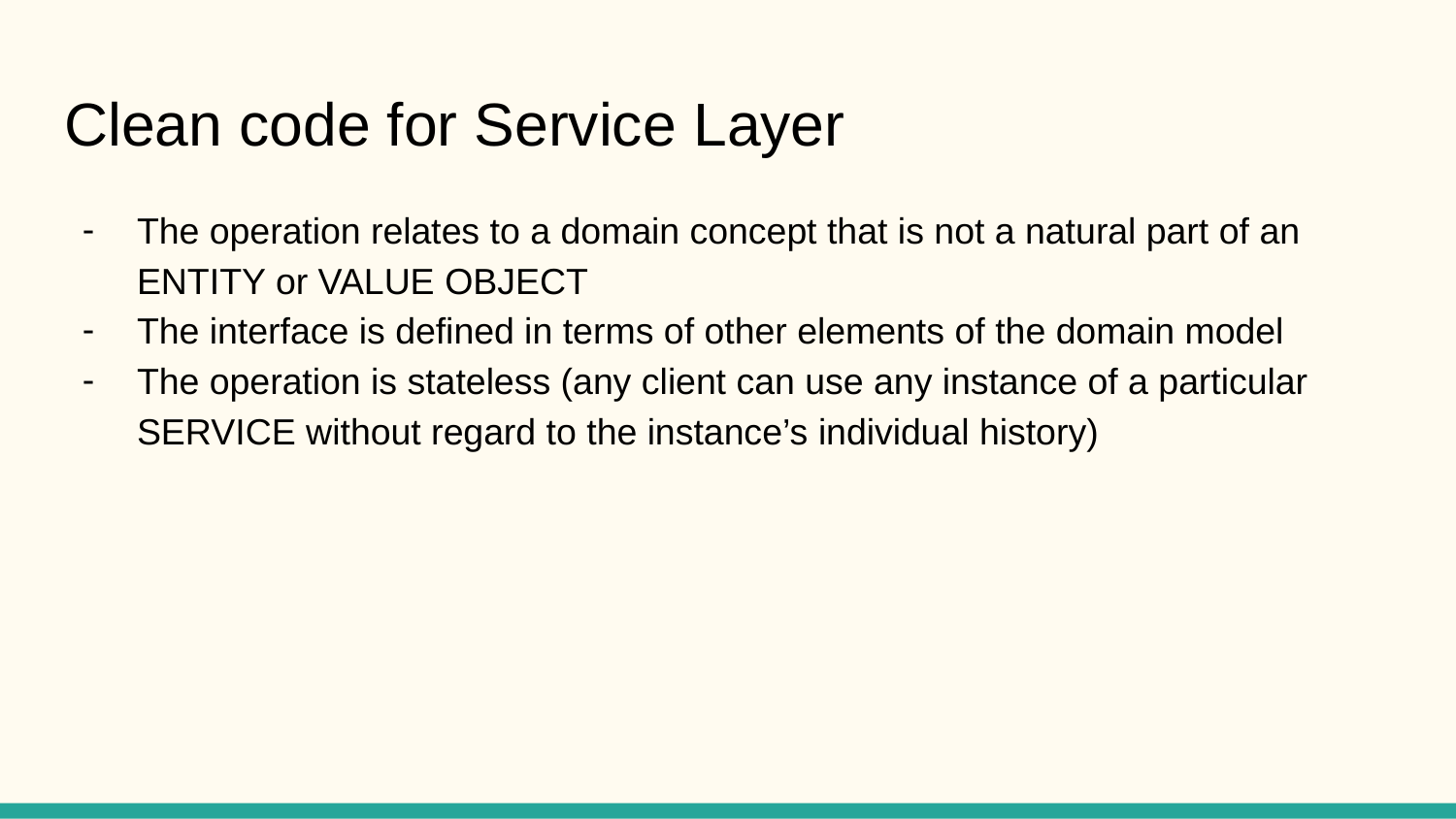

# Clean code for Service Layer
The operation relates to a domain concept that is not a natural part of an ENTITY or VALUE OBJECT
The interface is defined in terms of other elements of the domain model
The operation is stateless (any client can use any instance of a particular SERVICE without regard to the instance’s individual history)